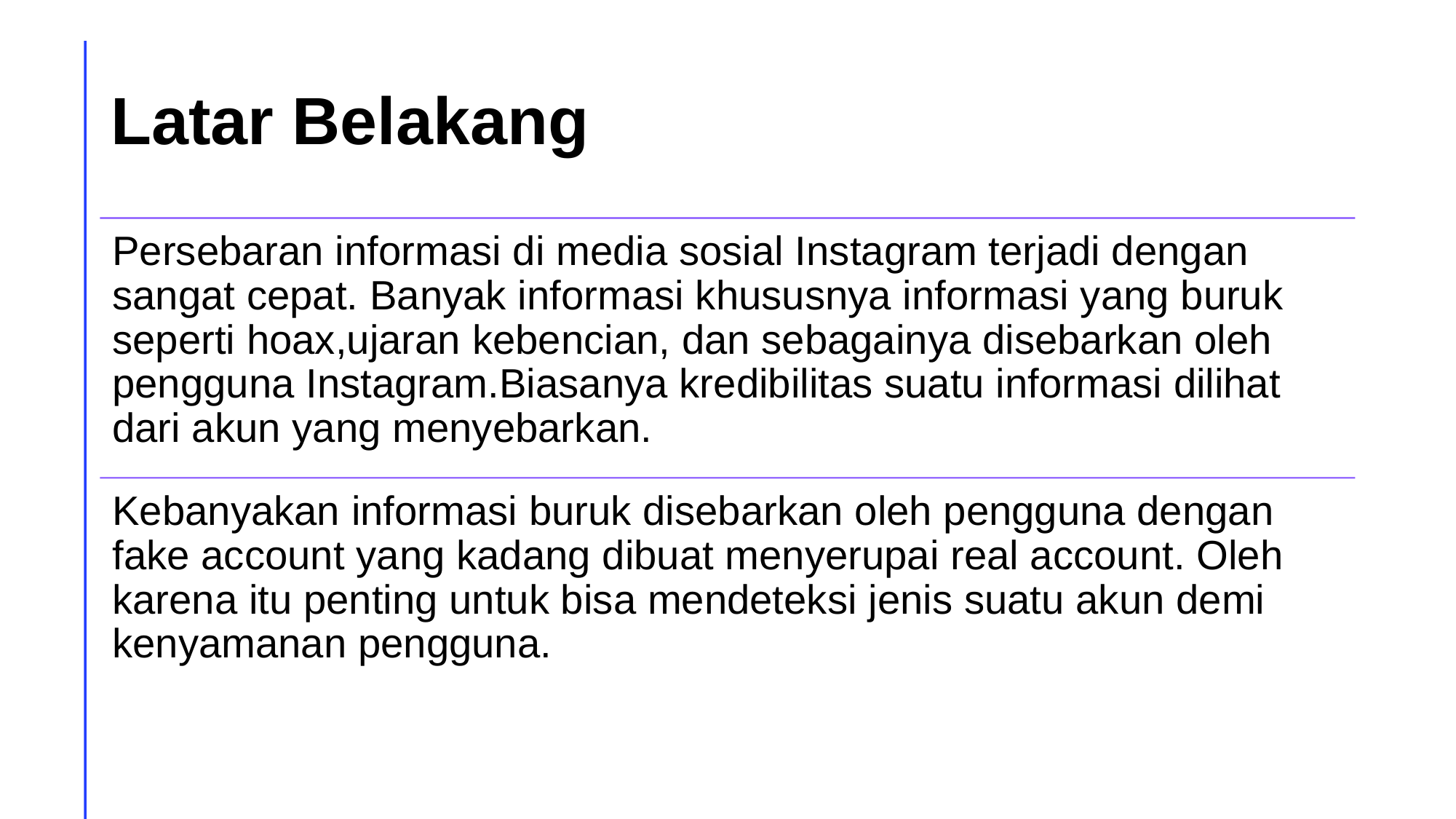

# Latar Belakang
Persebaran informasi di media sosial Instagram terjadi dengan sangat cepat. Banyak informasi khususnya informasi yang buruk seperti hoax,ujaran kebencian, dan sebagainya disebarkan oleh pengguna Instagram.Biasanya kredibilitas suatu informasi dilihat dari akun yang menyebarkan.
Kebanyakan informasi buruk disebarkan oleh pengguna dengan fake account yang kadang dibuat menyerupai real account. Oleh karena itu penting untuk bisa mendeteksi jenis suatu akun demi kenyamanan pengguna.